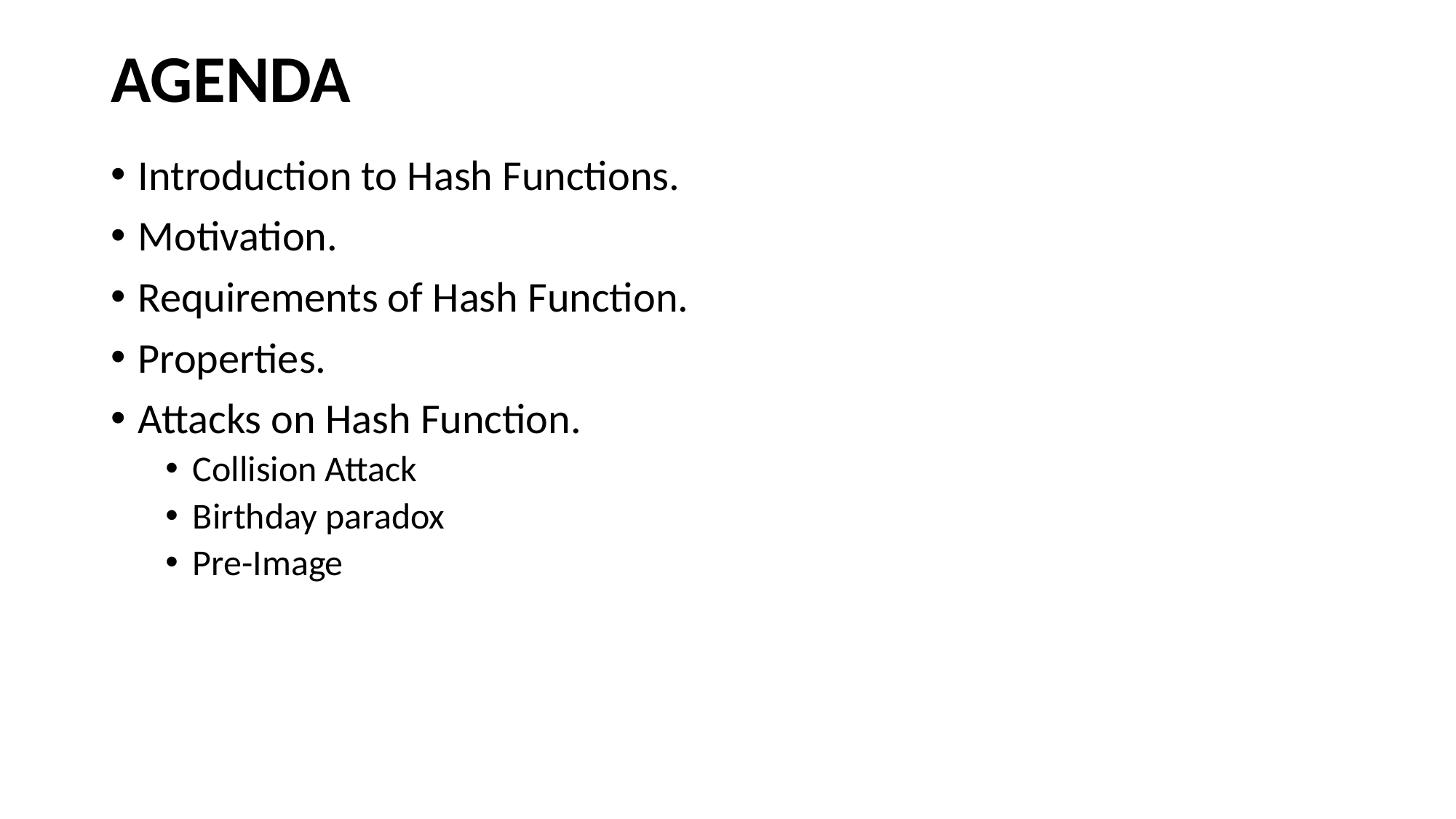

# AGENDA
Introduction to Hash Functions.
Motivation.
Requirements of Hash Function.
Properties.
Attacks on Hash Function.
Collision Attack
Birthday paradox
Pre-Image